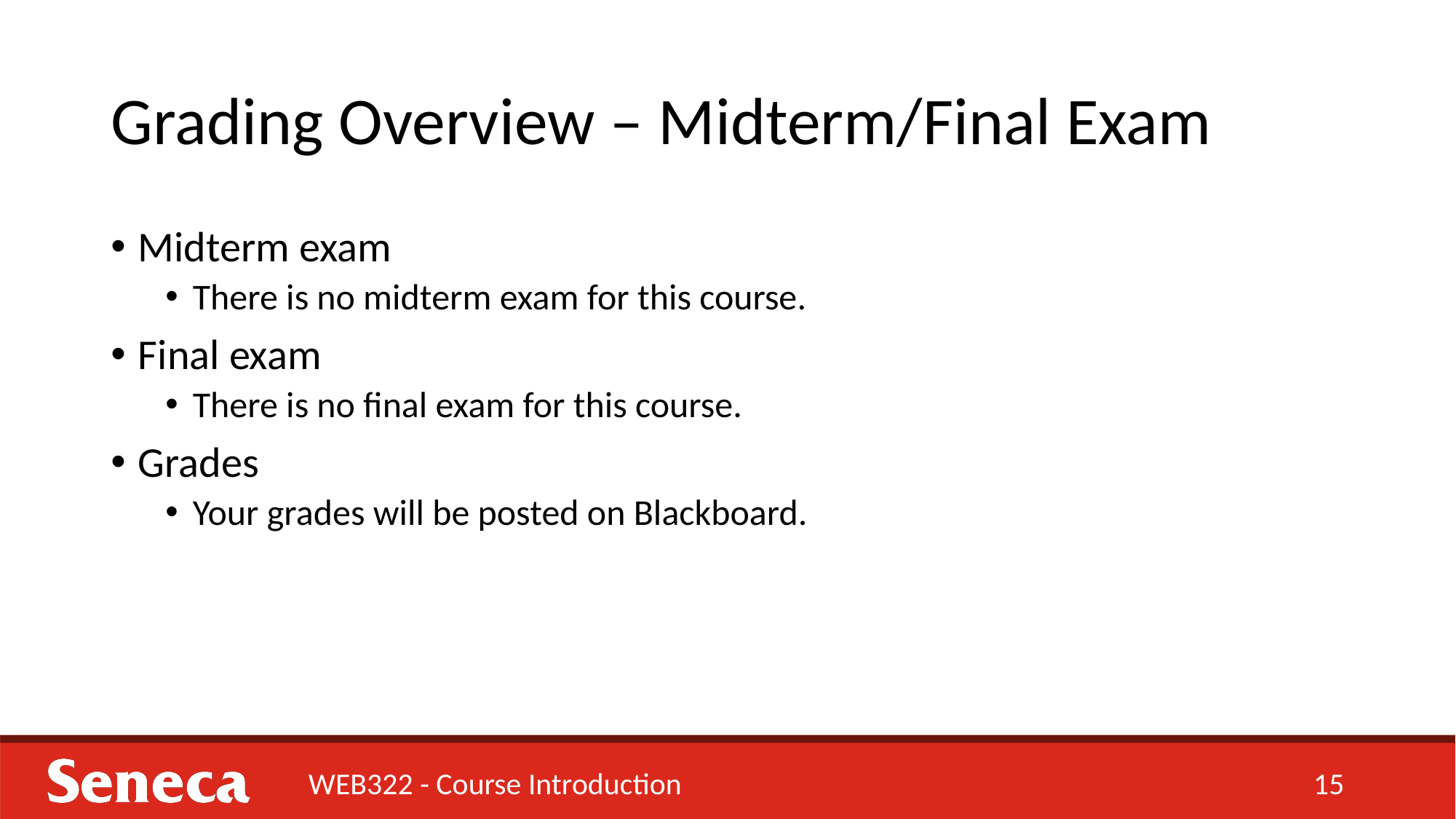

# Grading Overview – Midterm/Final Exam
Midterm exam
There is no midterm exam for this course.
Final exam
There is no final exam for this course.
Grades
Your grades will be posted on Blackboard.
WEB322 - Course Introduction
15